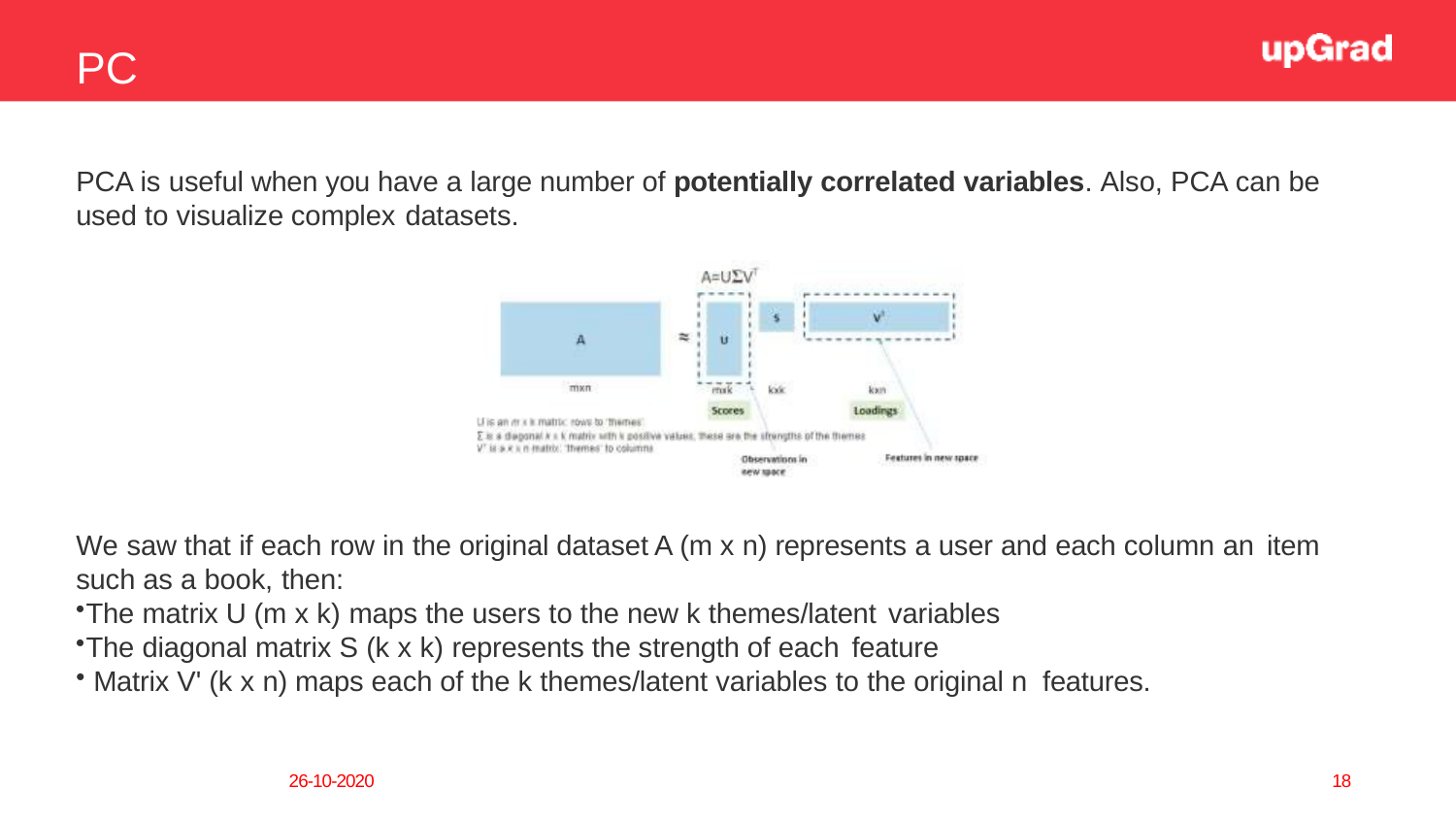

PCA
PCA is useful when you have a large number of potentially correlated variables. Also, PCA can be
used to visualize complex datasets.

We saw that if each row in the original dataset A (m x n) represents a user and each column an item
such as a book, then:
The matrix U (m x k) maps the users to the new k themes/latent variables
The diagonal matrix S (k x k) represents the strength of each feature
Matrix V' (k x n) maps each of the k themes/latent variables to the original n features.
18
26-10-2020